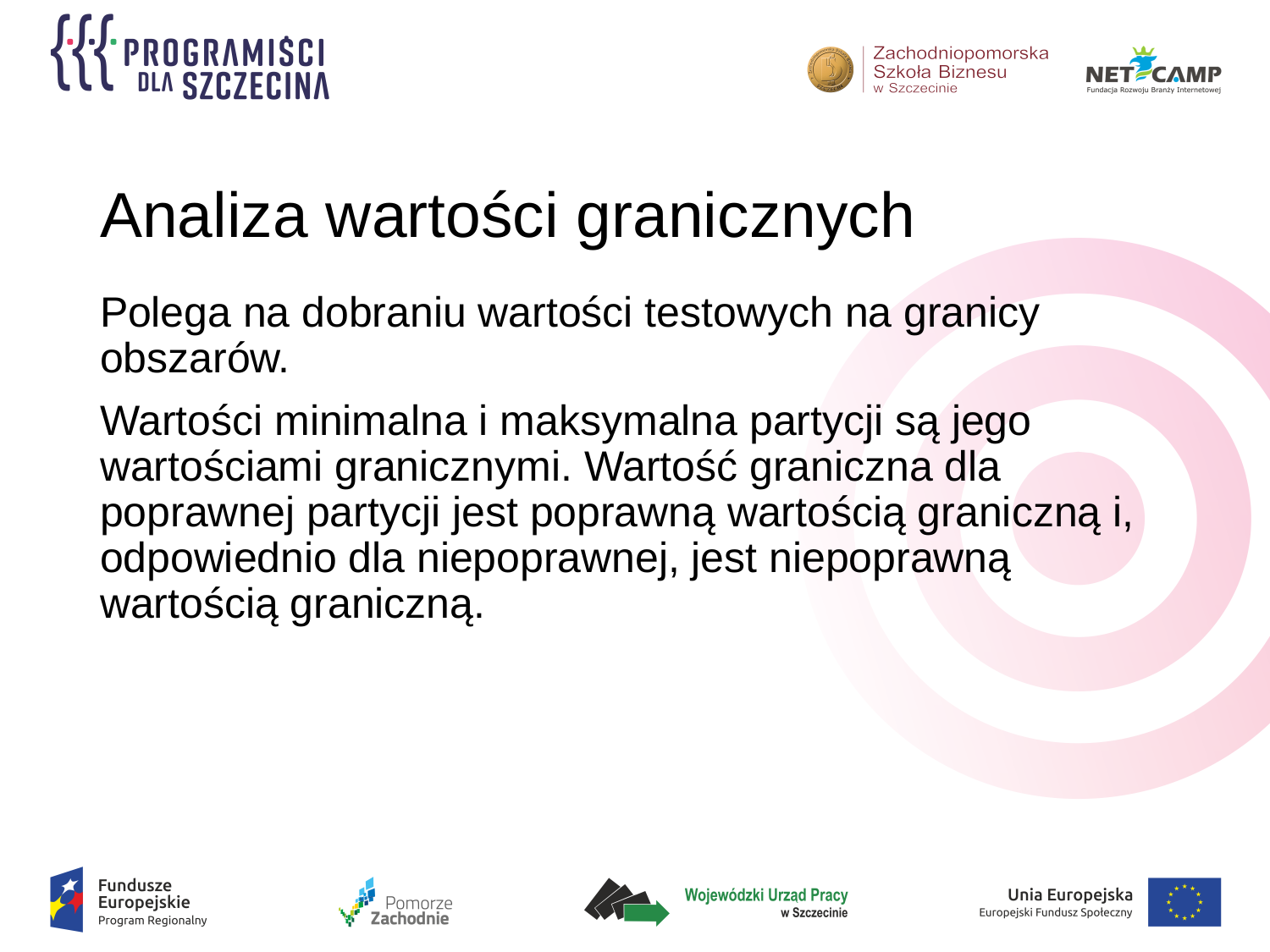

# Analiza wartości granicznych
Polega na dobraniu wartości testowych na granicy obszarów.
Wartości minimalna i maksymalna partycji są jego wartościami granicznymi. Wartość graniczna dla poprawnej partycji jest poprawną wartością graniczną i, odpowiednio dla niepoprawnej, jest niepoprawną wartością graniczną.